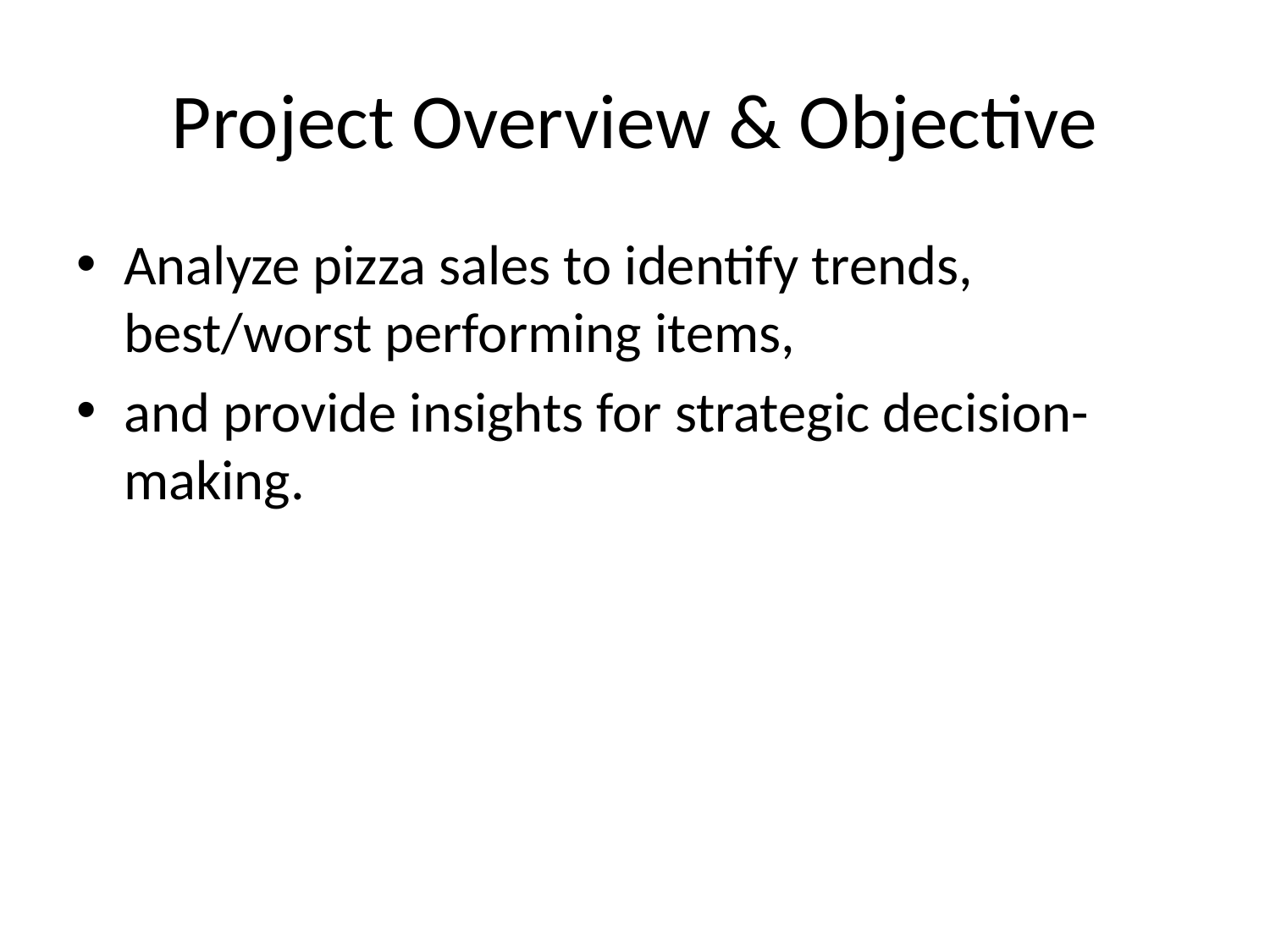

# Project Overview & Objective
Analyze pizza sales to identify trends, best/worst performing items,
and provide insights for strategic decision-making.